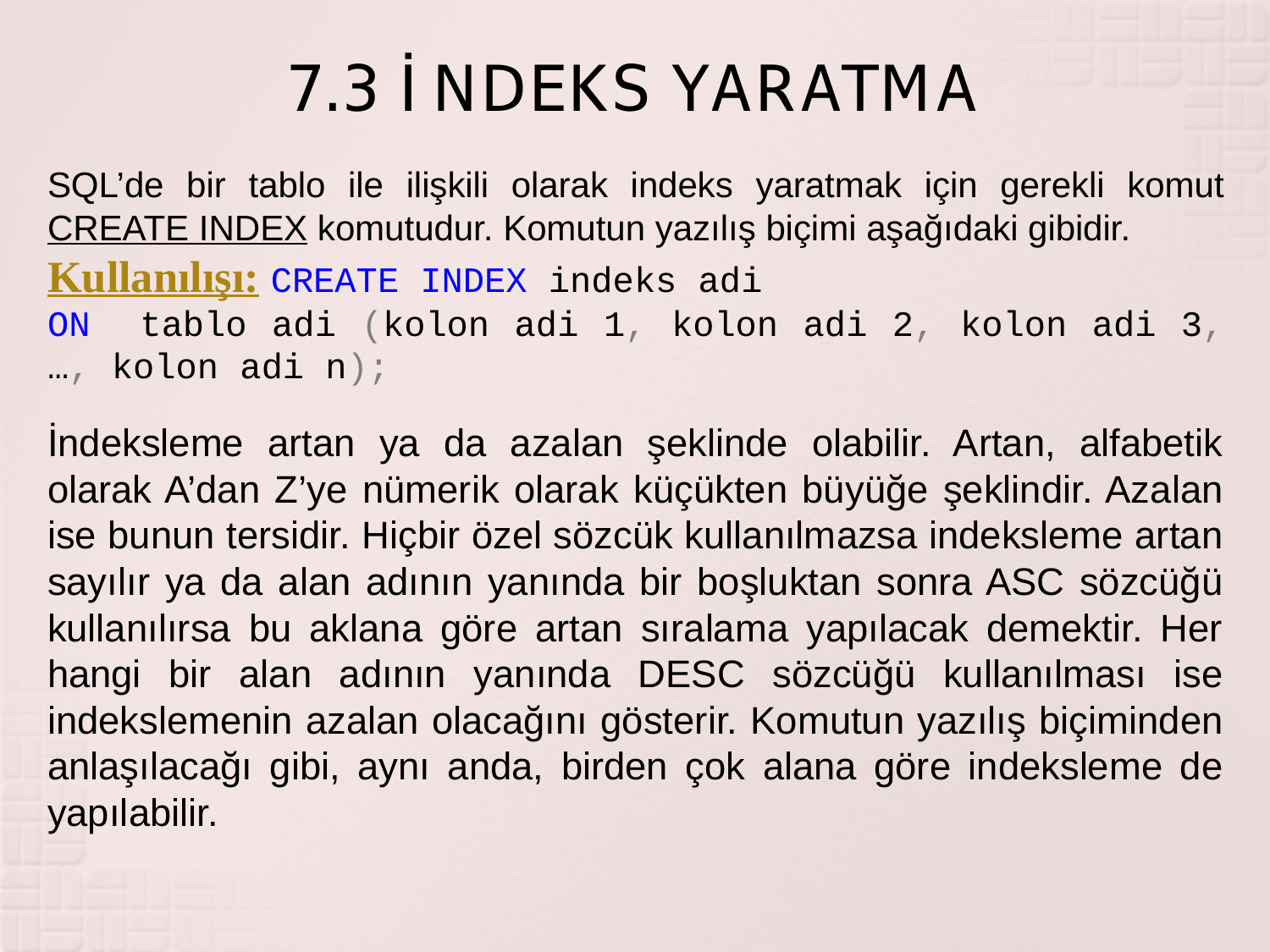

# 7.3 İNDEKS YARATMA
SQL’de bir tablo ile ilişkili olarak indeks yaratmak için gerekli komut CREATE INDEX komutudur. Komutun yazılış biçimi aşağıdaki gibidir.
Kullanılışı: CREATE INDEX indeks adi
ON  tablo adi (kolon adi 1, kolon adi 2, kolon adi 3, …, kolon adi n);

İndeksleme artan ya da azalan şeklinde olabilir. Artan, alfabetik olarak A’dan Z’ye nümerik olarak küçükten büyüğe şeklindir. Azalan ise bunun tersidir. Hiçbir özel sözcük kullanılmazsa indeksleme artan sayılır ya da alan adının yanında bir boşluktan sonra ASC sözcüğü kullanılırsa bu aklana göre artan sıralama yapılacak demektir. Her hangi bir alan adının yanında DESC sözcüğü kullanılması ise indekslemenin azalan olacağını gösterir. Komutun yazılış biçiminden anlaşılacağı gibi, aynı anda, birden çok alana göre indeksleme de yapılabilir.